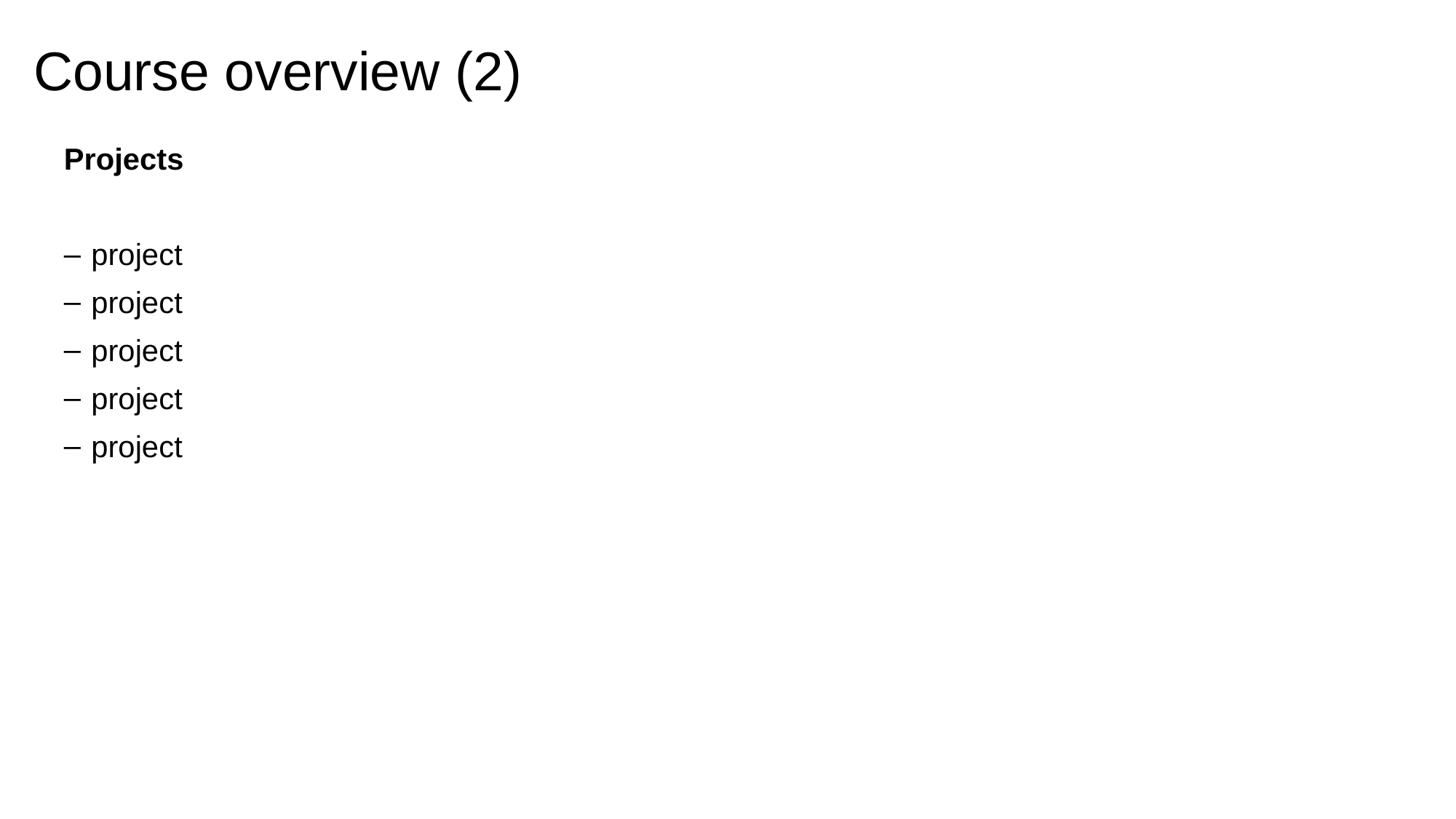

# Course overview (2)
Projects

project
project
project
project
project